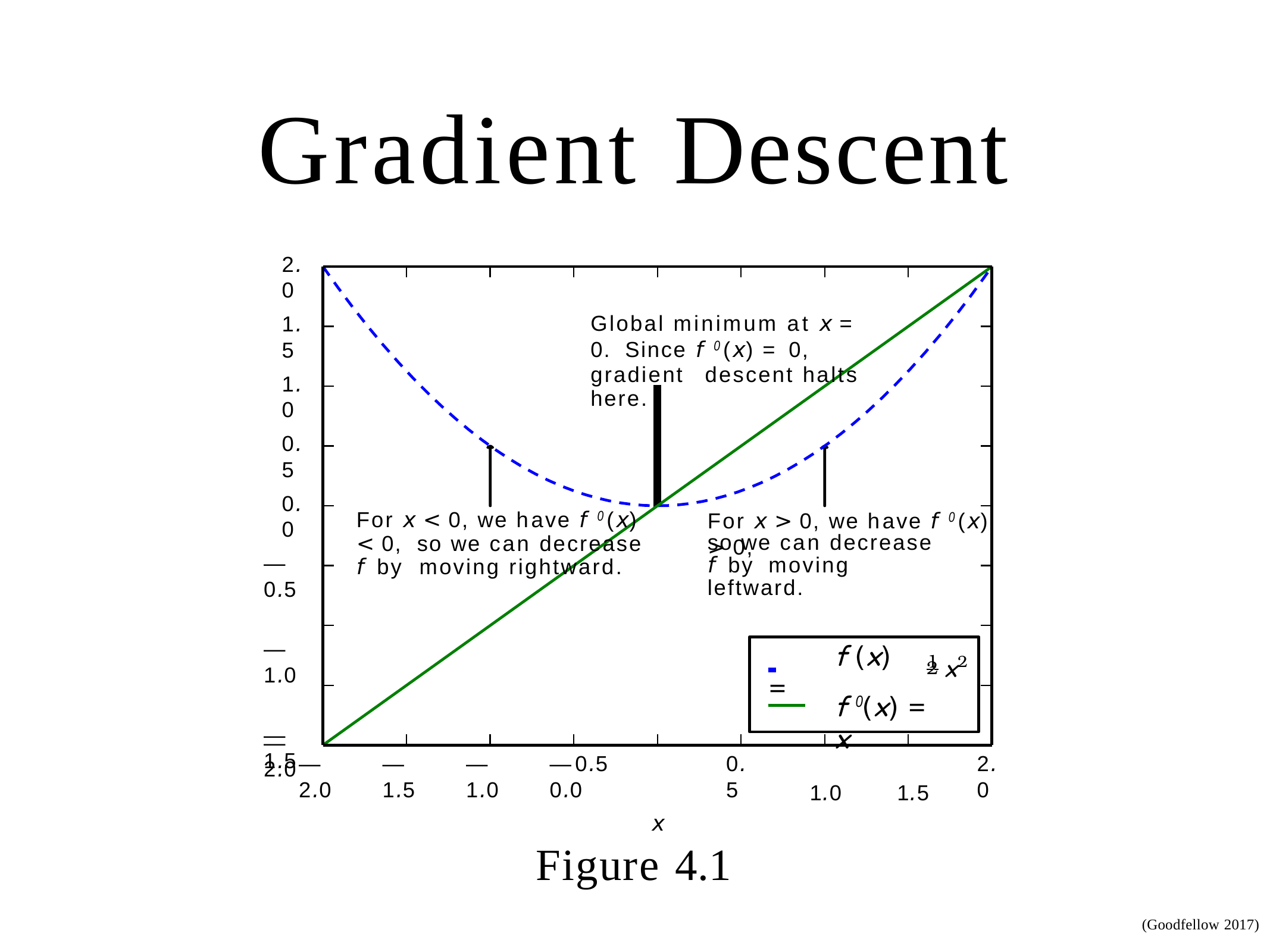

# Gradient Descent
2.0

Global minimum at x = 0.  Since f 0 (x) = 0, gradient  descent halts here.
1.5
1.0
0.5
0.0
For x < 0, we have f 0 (x) < 0,  so we can decrease f by  moving rightward.
For x > 0, we have f 0 (x) > 0,
so we can decrease f by  moving leftward.
—0.5
—1.0
—1.5
1 x2

 		f (x) =
2
f 0(x) = x

1.0	1.5

—2.0
—0.5	0.0
x
—2.0
—1.5
—1.0
0.5
2.0
Figure 4.1
(Goodfellow 2017)